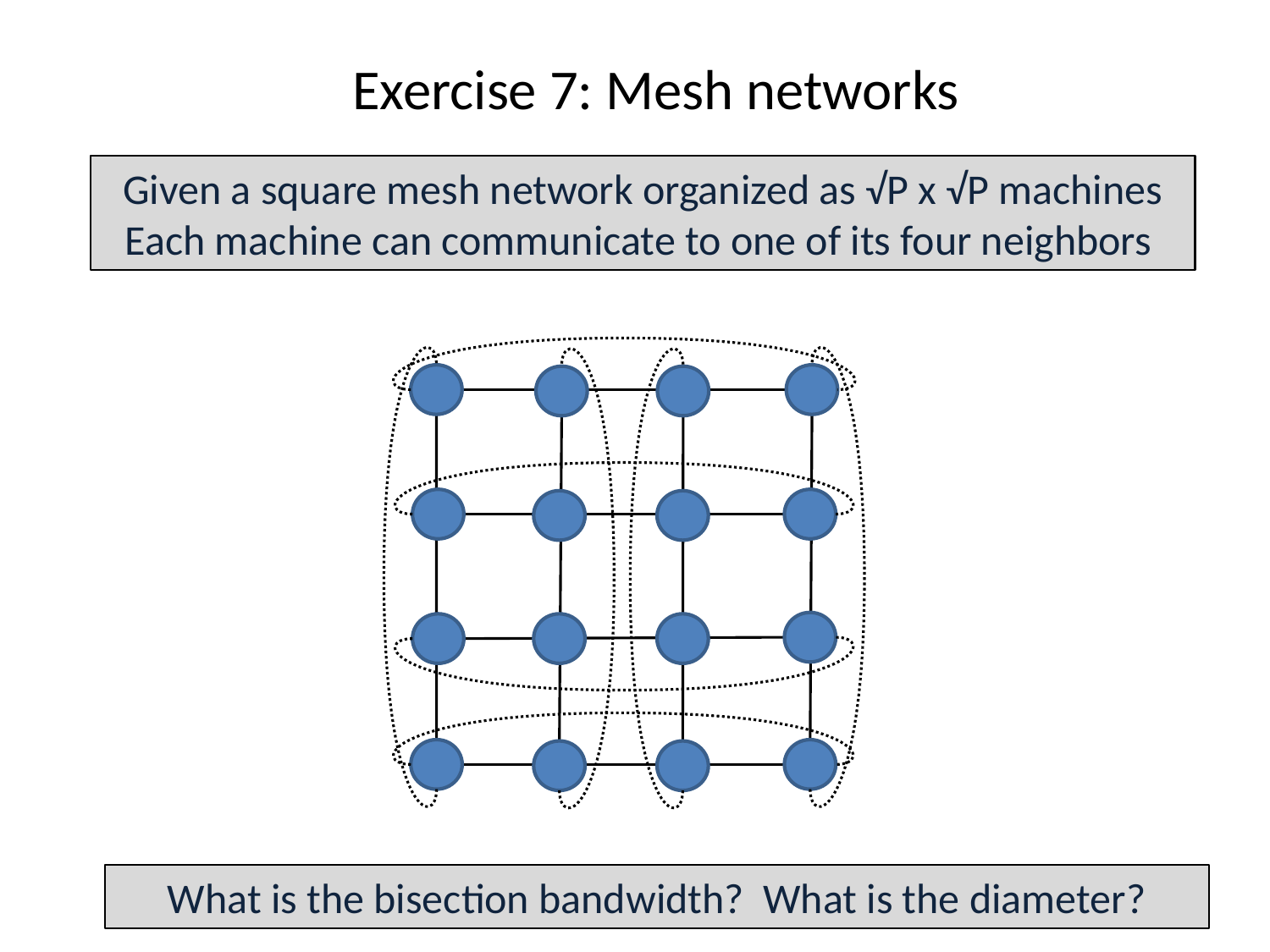

Exercise 7: Mesh networks
Given a square mesh network organized as √P x √P machines
Each machine can communicate to one of its four neighbors

What is the bisection bandwidth?  What is the diameter?